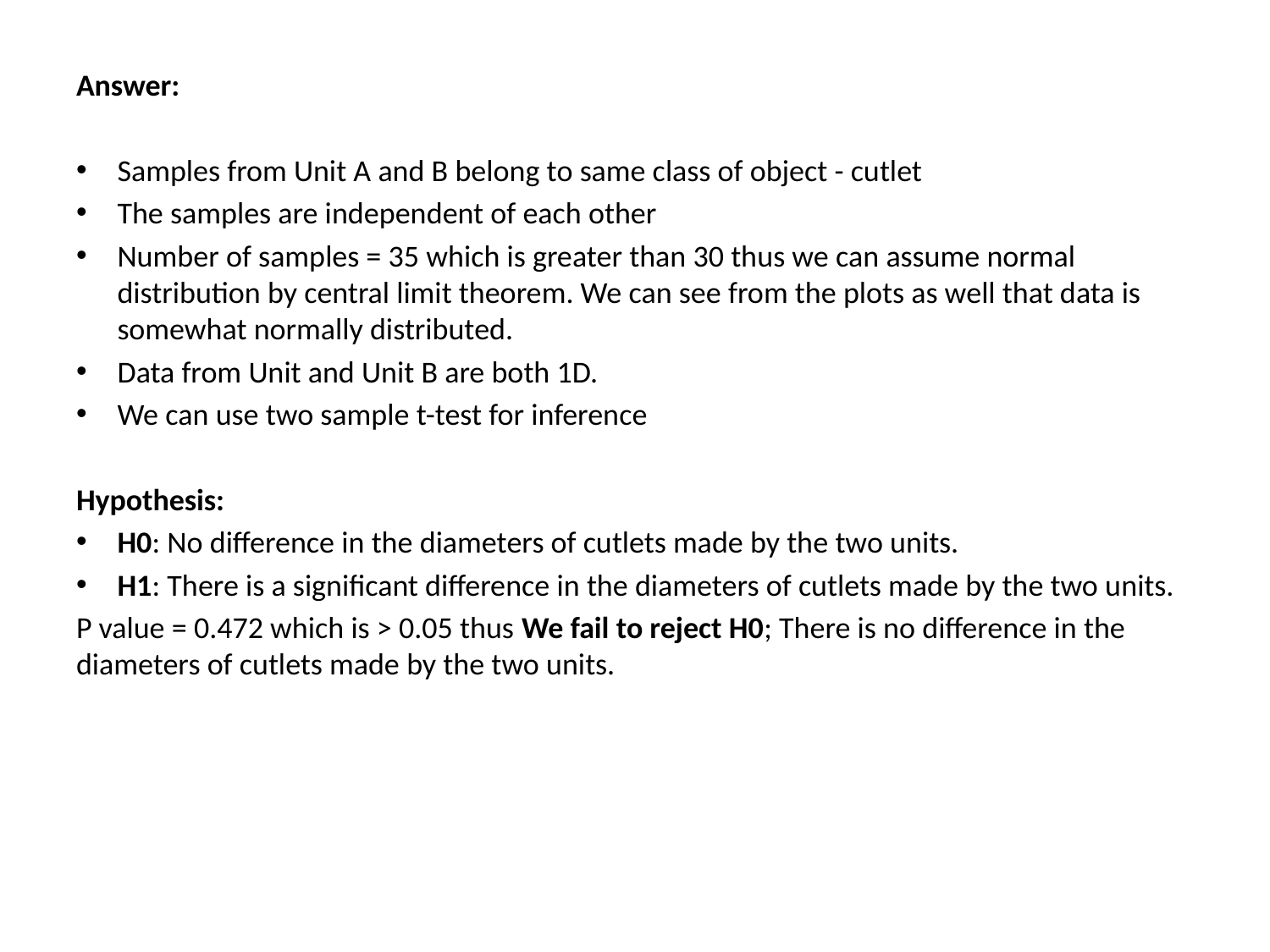

Answer:

Samples from Unit A and B belong to same class of object - cutlet
The samples are independent of each other
Number of samples = 35 which is greater than 30 thus we can assume normal distribution by central limit theorem. We can see from the plots as well that data is somewhat normally distributed.
Data from Unit and Unit B are both 1D.
We can use two sample t-test for inference

Hypothesis:
H0: No difference in the diameters of cutlets made by the two units.
H1: There is a significant difference in the diameters of cutlets made by the two units.
P value = 0.472 which is > 0.05 thus We fail to reject H0; There is no difference in the diameters of cutlets made by the two units.